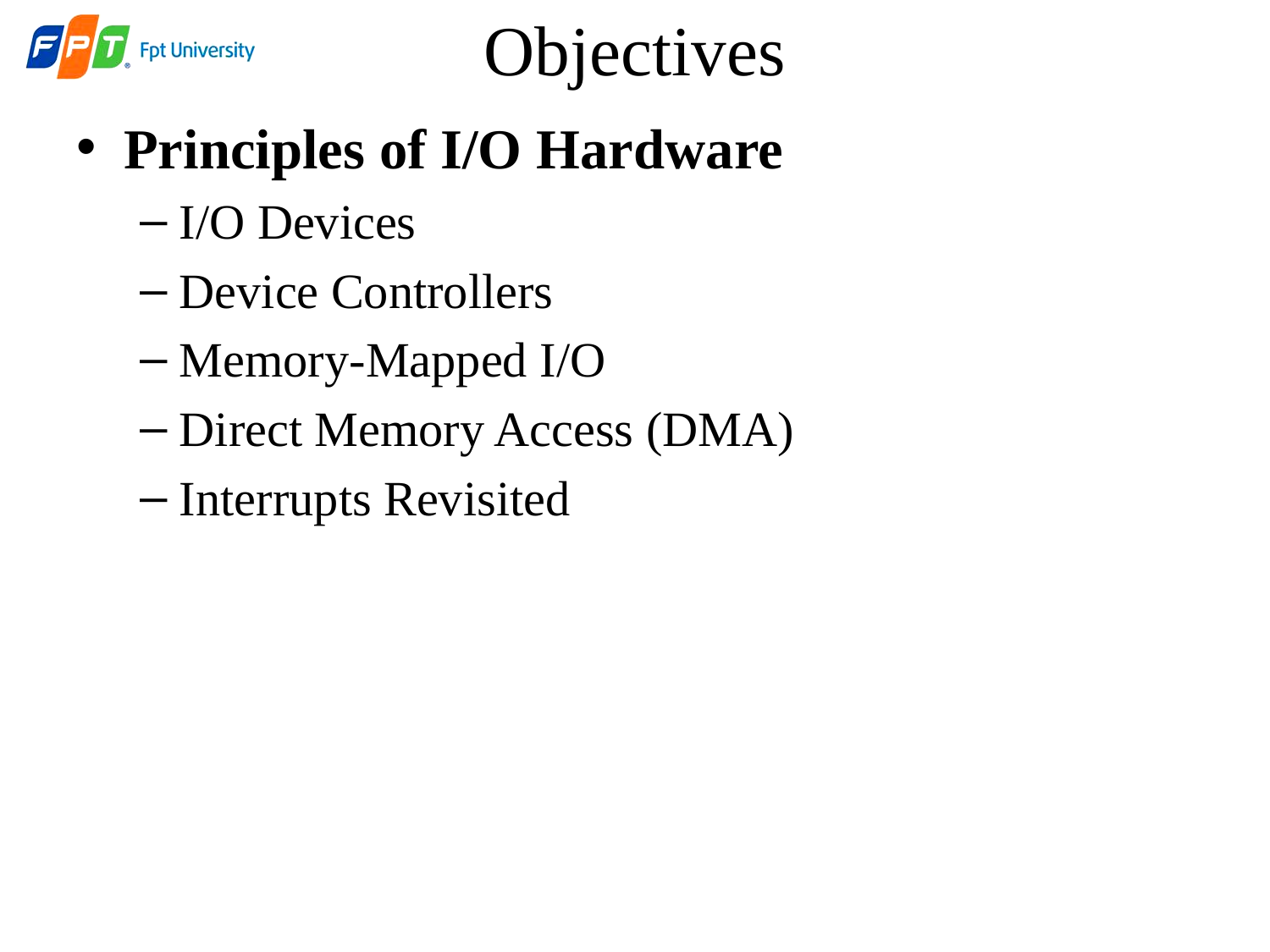

# Objectives
Principles of I/O Hardware
I/O Devices
Device Controllers
Memory-Mapped I/O
Direct Memory Access (DMA)
Interrupts Revisited